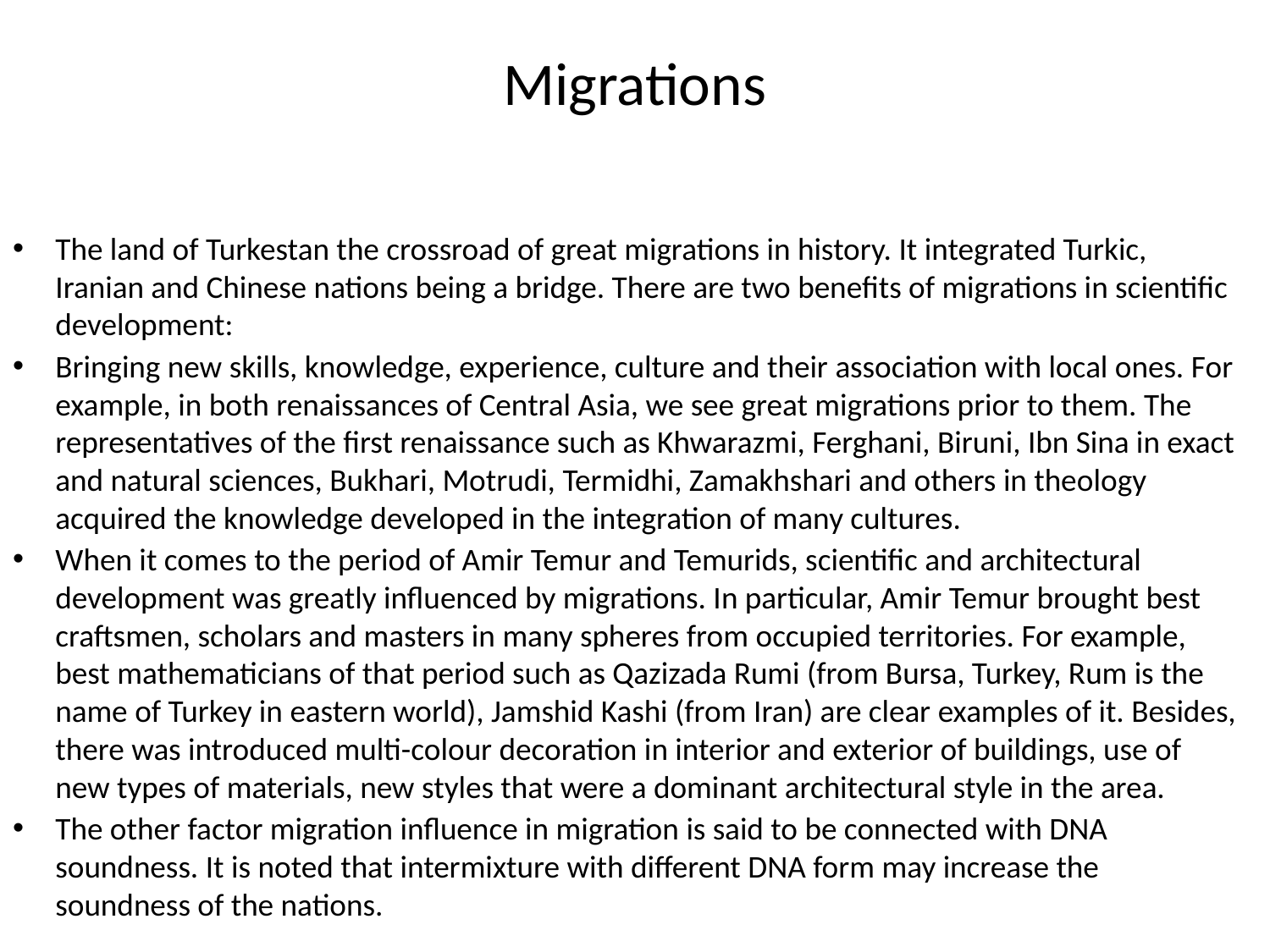

# Migrations
The land of Turkestan the crossroad of great migrations in history. It integrated Turkic, Iranian and Chinese nations being a bridge. There are two benefits of migrations in scientific development:
Bringing new skills, knowledge, experience, culture and their association with local ones. For example, in both renaissances of Central Asia, we see great migrations prior to them. The representatives of the first renaissance such as Khwarazmi, Ferghani, Biruni, Ibn Sina in exact and natural sciences, Bukhari, Motrudi, Termidhi, Zamakhshari and others in theology acquired the knowledge developed in the integration of many cultures.
When it comes to the period of Amir Temur and Temurids, scientific and architectural development was greatly influenced by migrations. In particular, Amir Temur brought best craftsmen, scholars and masters in many spheres from occupied territories. For example, best mathematicians of that period such as Qazizada Rumi (from Bursa, Turkey, Rum is the name of Turkey in eastern world), Jamshid Kashi (from Iran) are clear examples of it. Besides, there was introduced multi-colour decoration in interior and exterior of buildings, use of new types of materials, new styles that were a dominant architectural style in the area.
The other factor migration influence in migration is said to be connected with DNA soundness. It is noted that intermixture with different DNA form may increase the soundness of the nations.